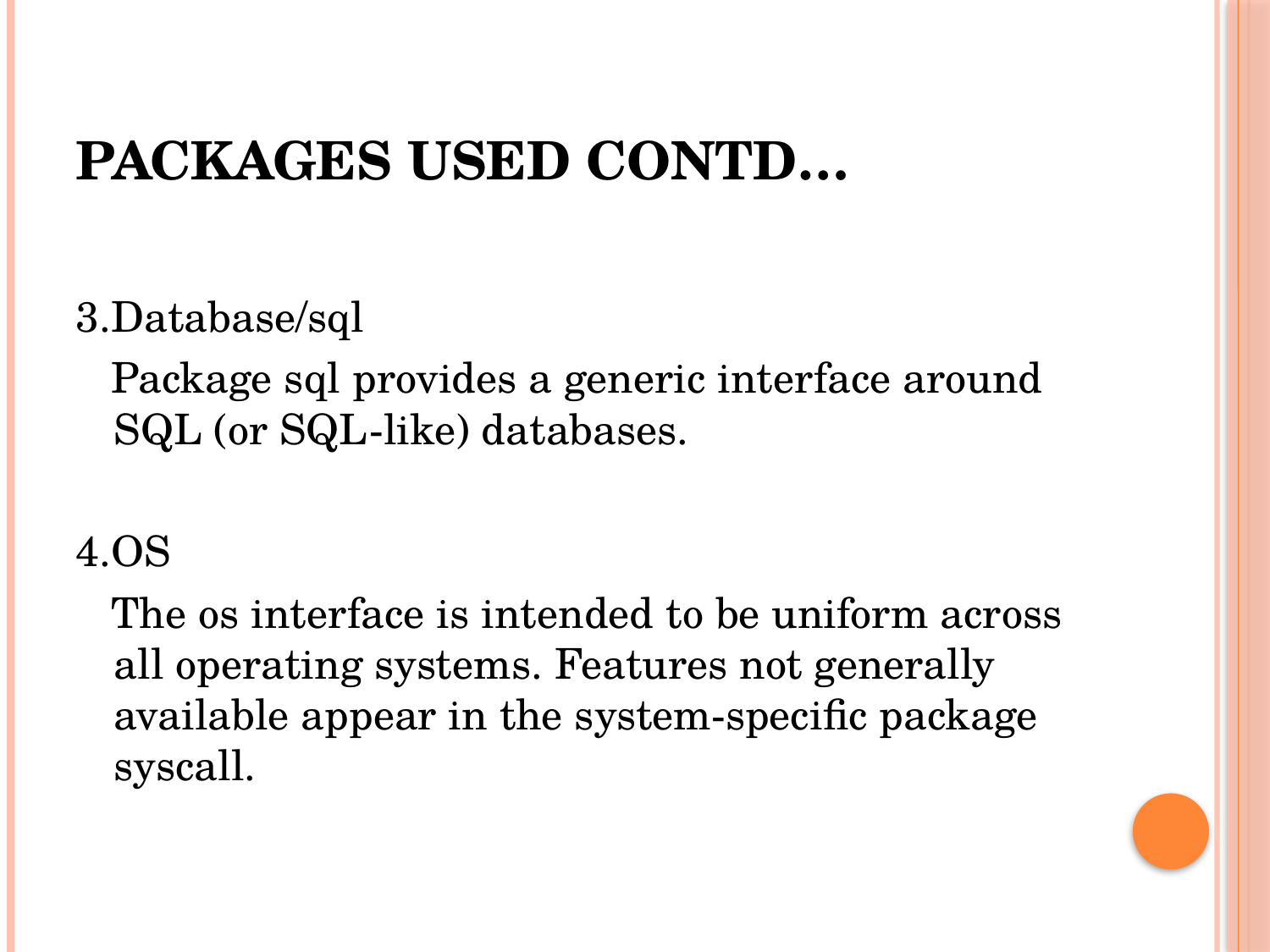

# Packages used contd…

3.Database/sql
   Package sql provides a generic interface around SQL (or SQL-like) databases.

4.OS
   The os interface is intended to be uniform across all operating systems. Features not generally available appear in the system-specific package syscall.